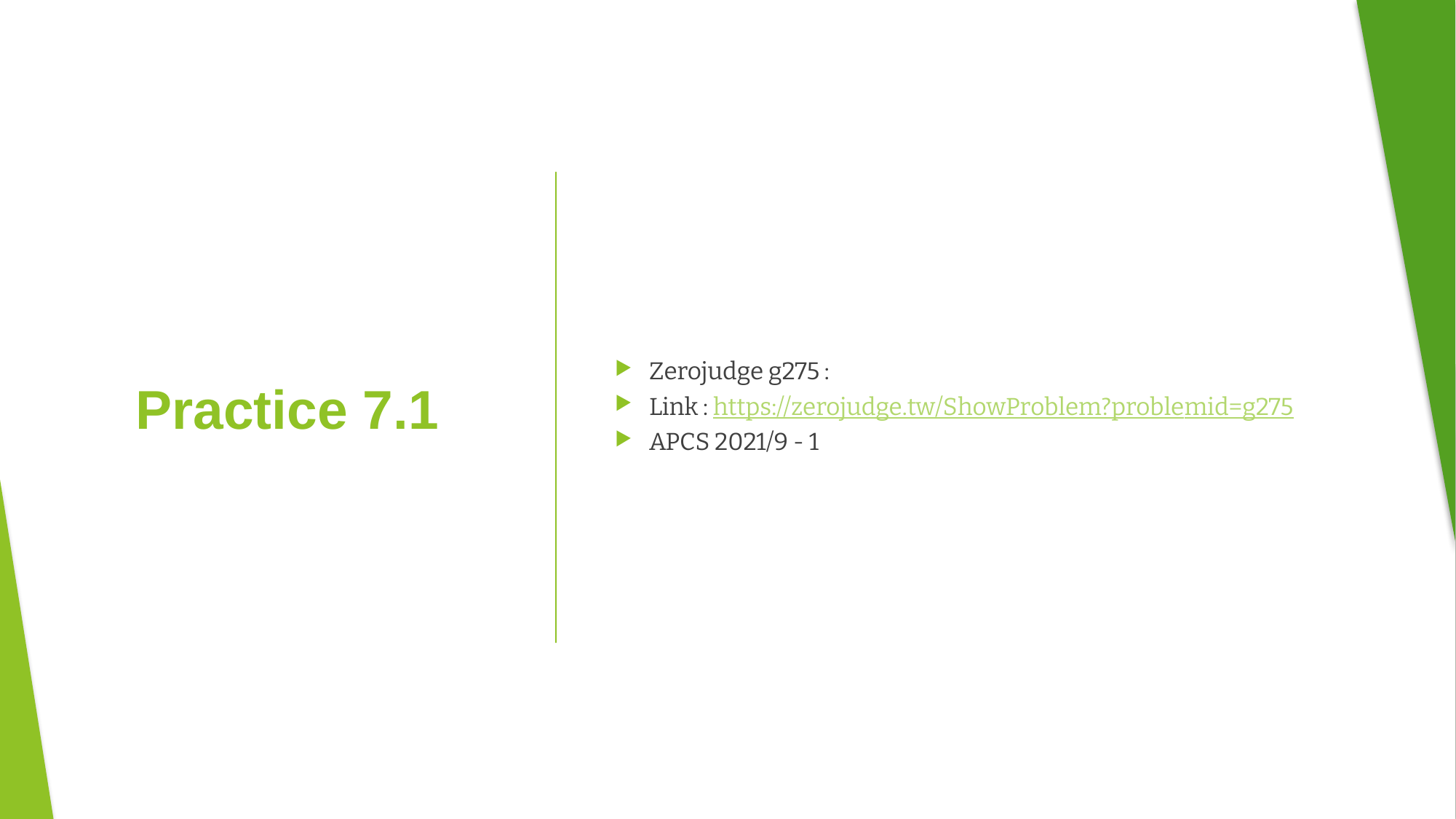

Zerojudge g275 :
Link : https://zerojudge.tw/ShowProblem?problemid=g275
APCS 2021/9 - 1
# Practice 7.1